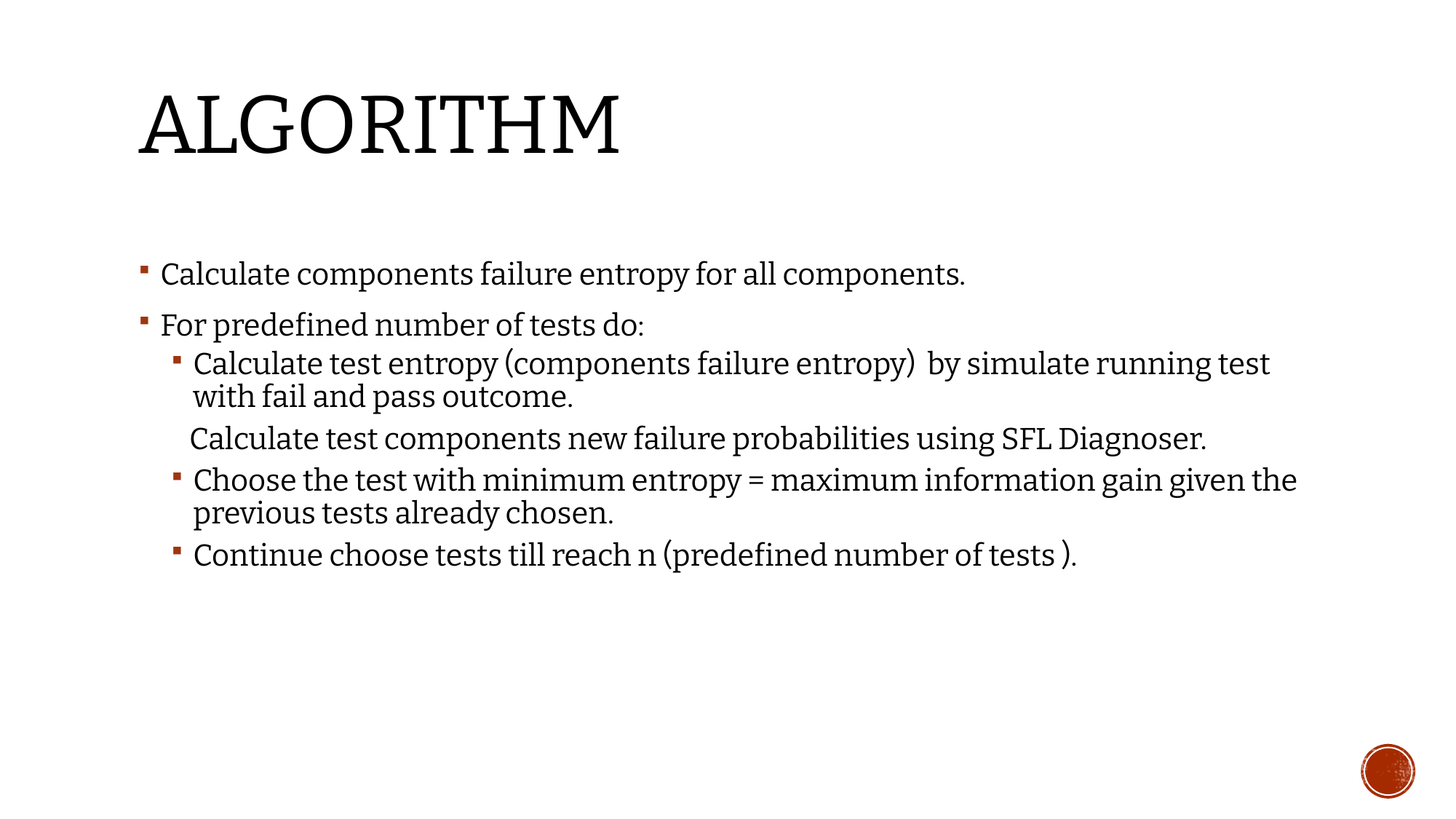

# Algorithm
Calculate components failure entropy for all components.
For predefined number of tests do:
Calculate test entropy (components failure entropy)  by simulate running test with fail and pass outcome.
   Calculate test components new failure probabilities using SFL Diagnoser.
Choose the test with minimum entropy = maximum information gain given the previous tests already chosen.
Continue choose tests till reach n (predefined number of tests ).